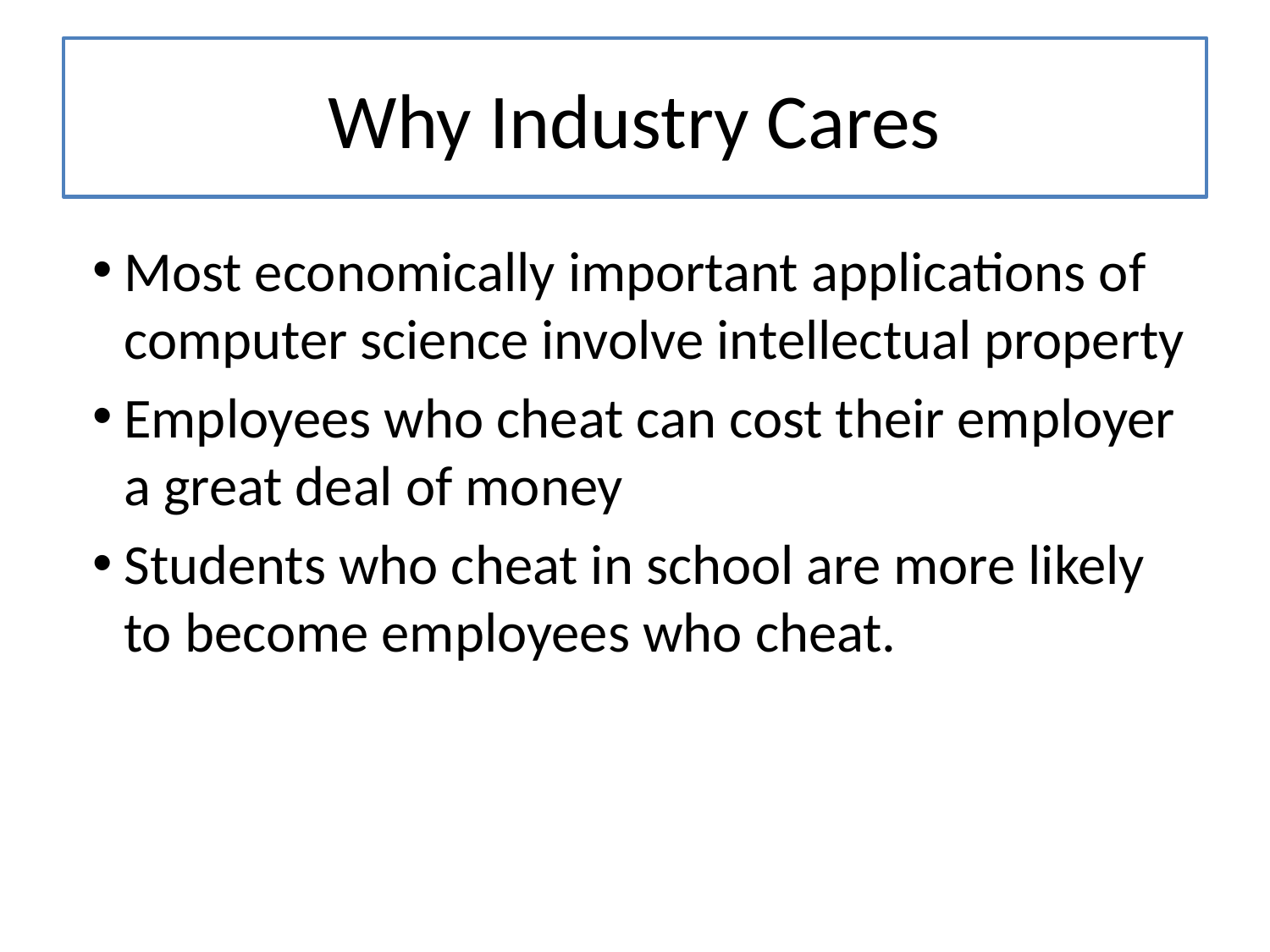

# Why Industry Cares
Most economically important applications of computer science involve intellectual property
Employees who cheat can cost their employer a great deal of money
Students who cheat in school are more likely to become employees who cheat.